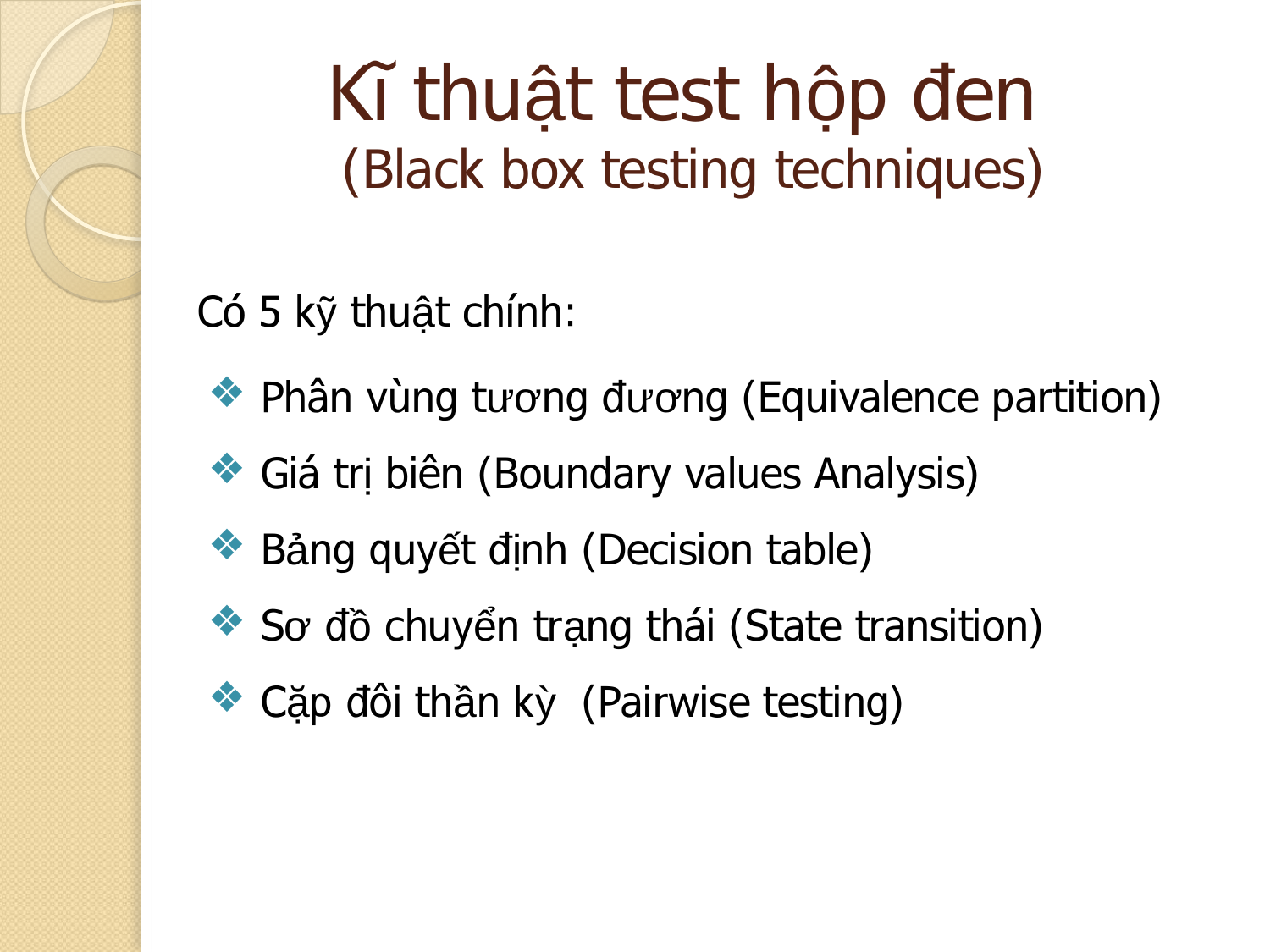

# Kĩ thuật test hộp đen (Black box testing techniques)

Có 5 kỹ thuật chính:
Phân vùng tương đương (Equivalence partition)
Giá trị biên (Boundary values Analysis)
Bảng quyết định (Decision table)
Sơ đồ chuyển trạng thái (State transition)
Cặp đôi thần kỳ  (Pairwise testing)